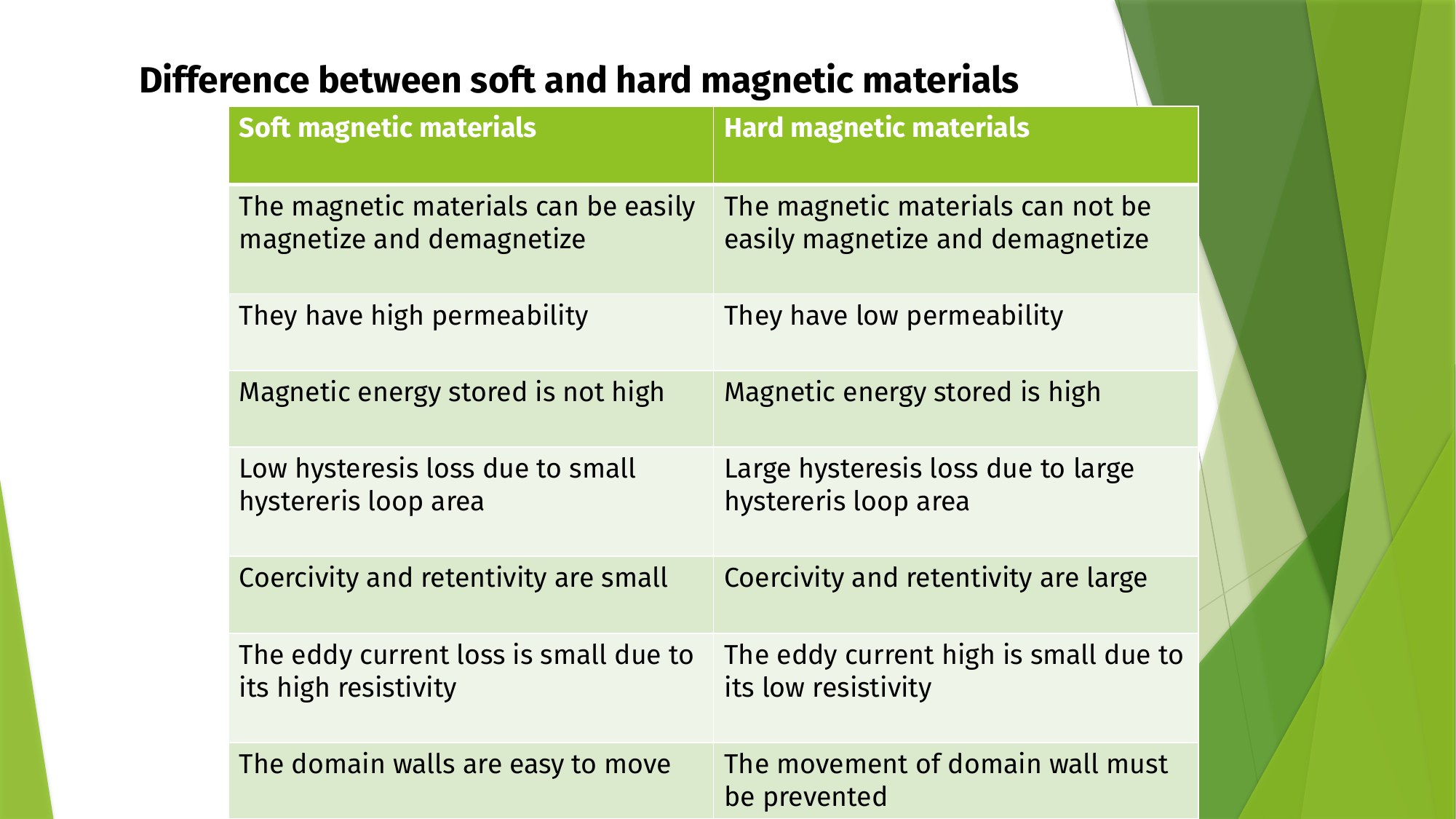

Difference between soft and hard magnetic materials
| Soft magnetic materials | Hard magnetic materials |
| --- | --- |
| The magnetic materials can be easily magnetize and demagnetize | The magnetic materials can not be easily magnetize and demagnetize |
| They have high permeability | They have low permeability |
| Magnetic energy stored is not high | Magnetic energy stored is high |
| Low hysteresis loss due to small hystereris loop area | Large hysteresis loss due to large hystereris loop area |
| Coercivity and retentivity are small | Coercivity and retentivity are large |
| The eddy current loss is small due to its high resistivity | The eddy current high is small due to its low resistivity |
| The domain walls are easy to move | The movement of domain wall must be prevented |